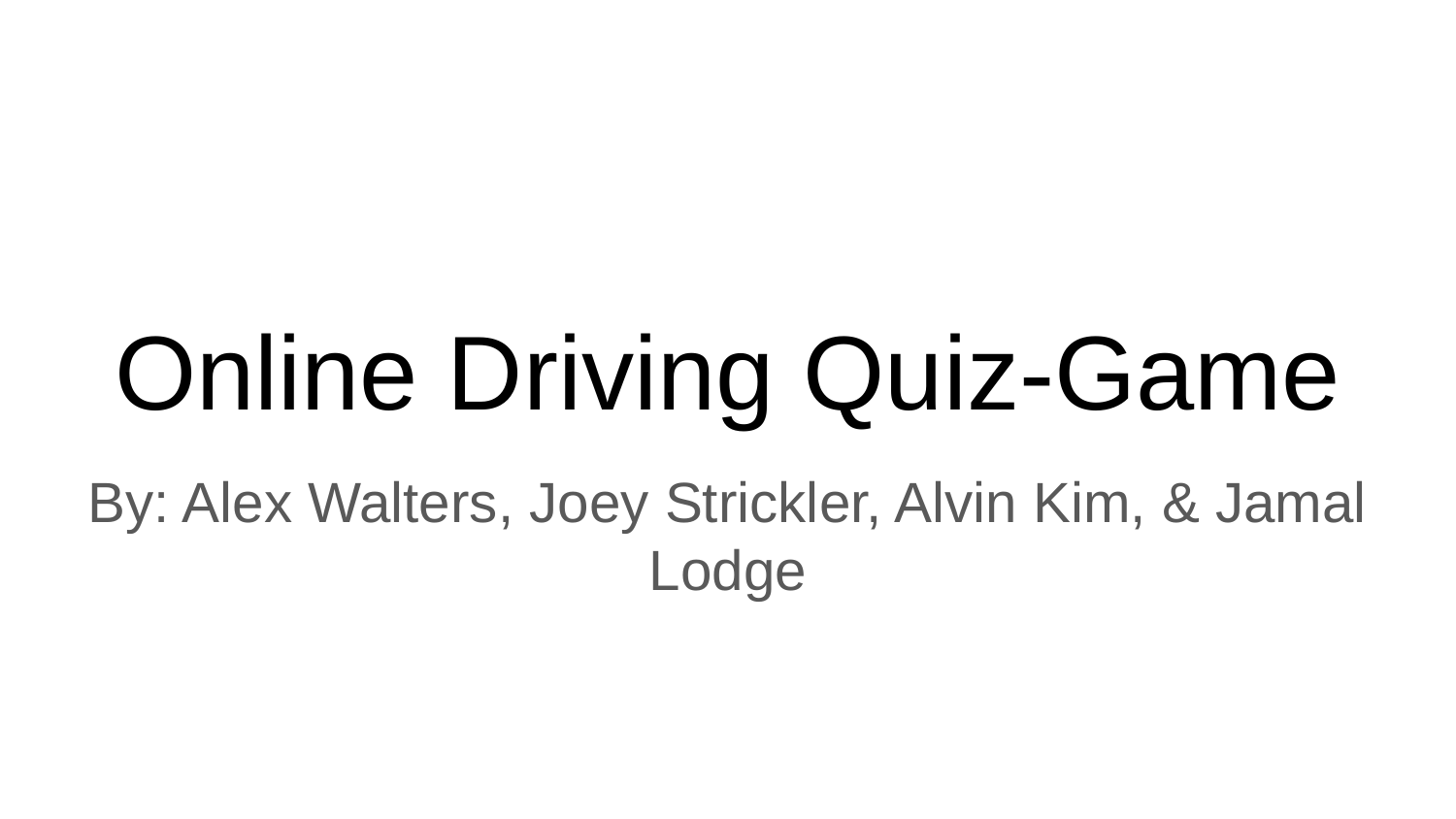

# Online Driving Quiz-Game
By: Alex Walters, Joey Strickler, Alvin Kim, & Jamal Lodge